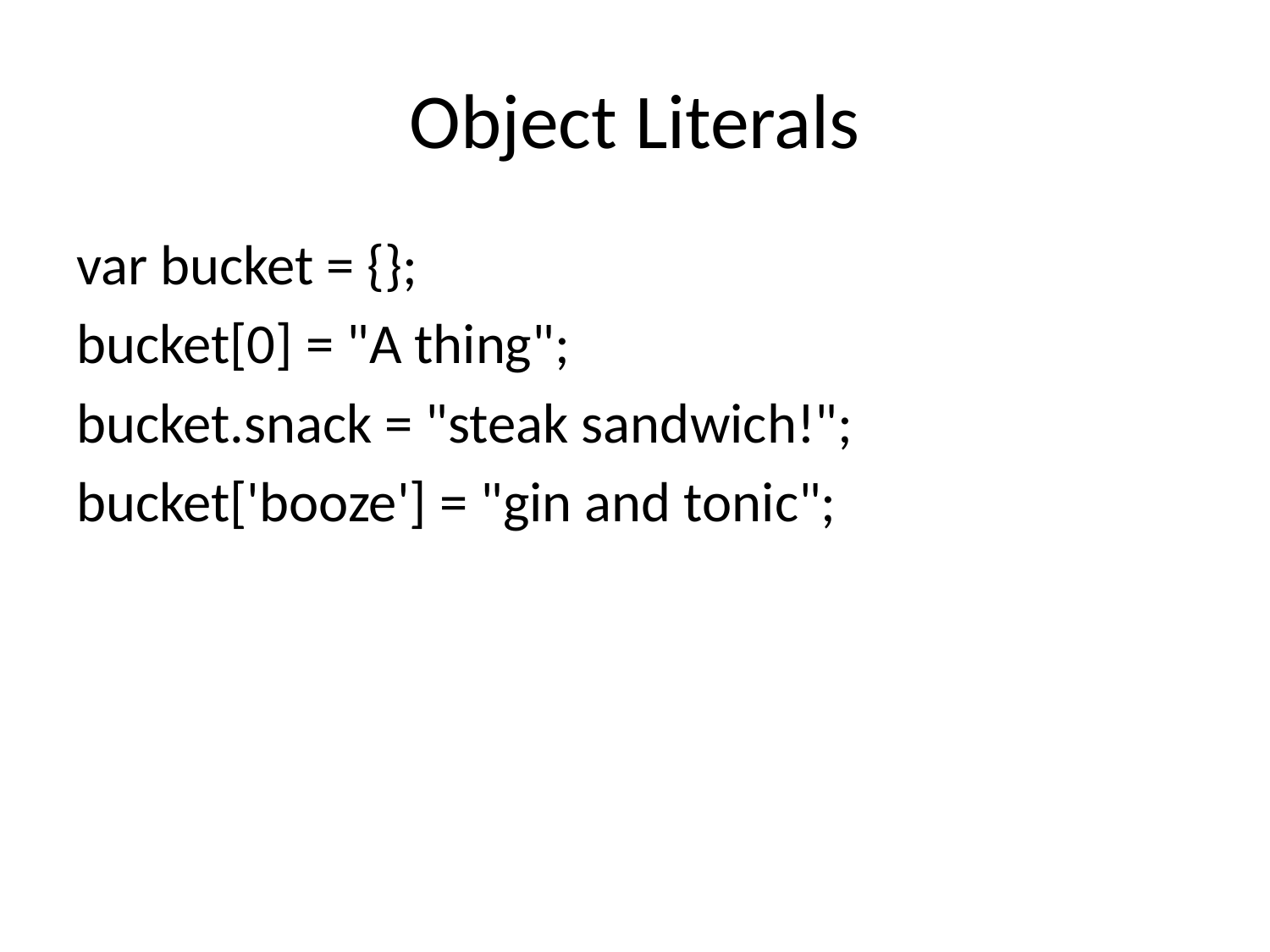

# Object Literals
var bucket = {};
bucket[0] = "A thing";
bucket.snack = "steak sandwich!";
bucket['booze'] = "gin and tonic";